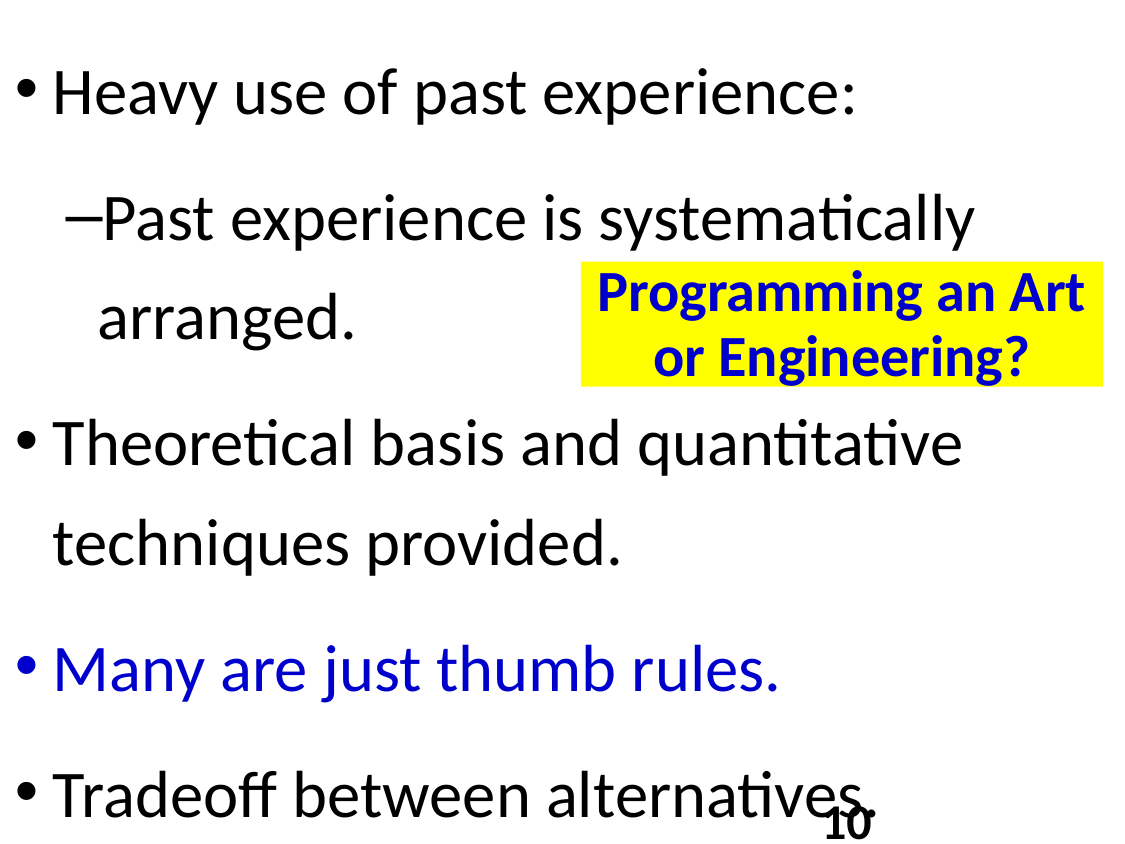

Heavy use of past experience:
Past experience is systematically arranged.
Theoretical basis and quantitative techniques provided.
Many are just thumb rules.
Tradeoff between alternatives.
Pragmatic approach to cost-effectiveness.
# Programming an Art or Engineering?
10